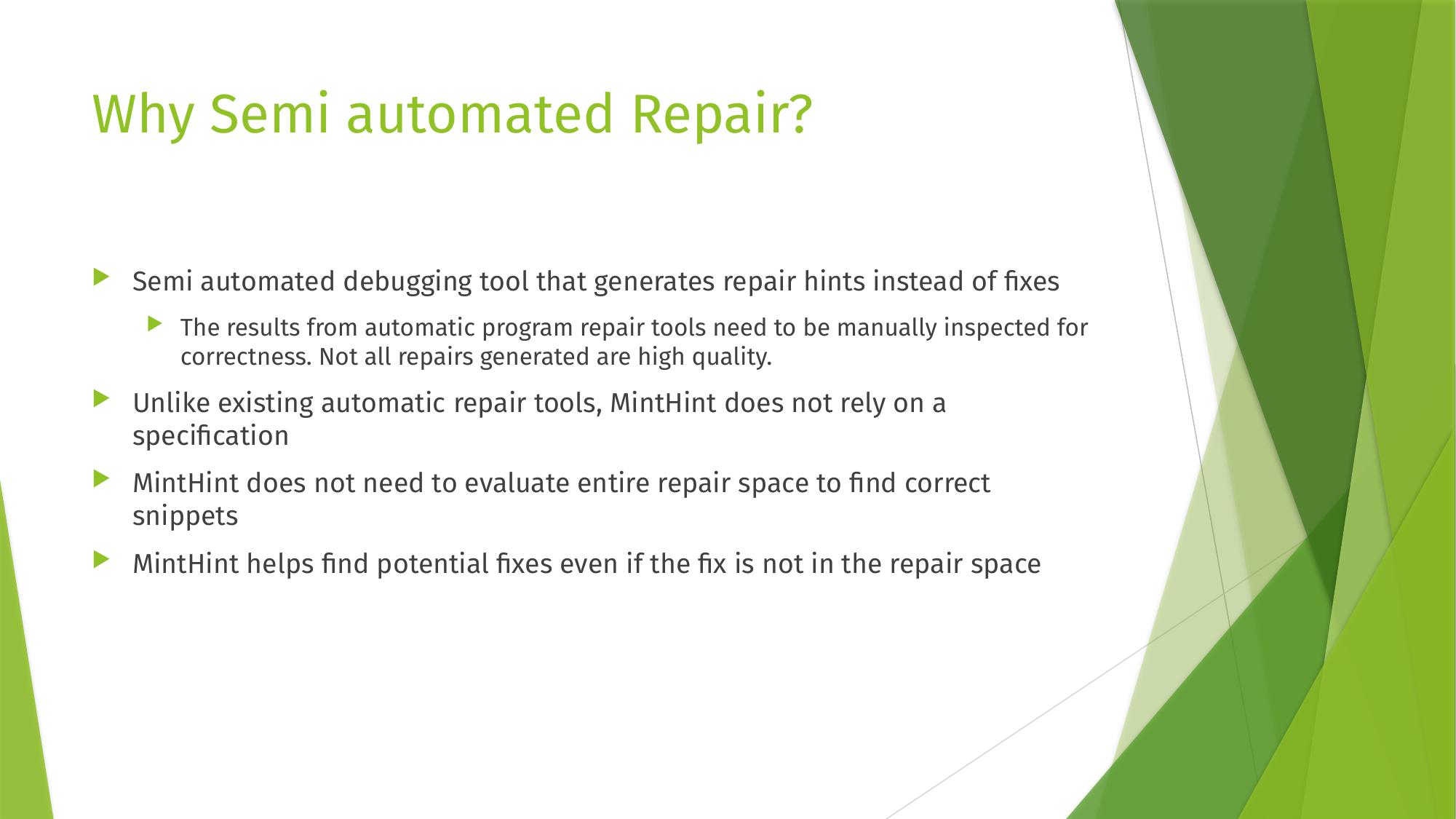

# Why Semi automated Repair?
Semi automated debugging tool that generates repair hints instead of fixes
The results from automatic program repair tools need to be manually inspected for correctness. Not all repairs generated are high quality.
Unlike existing automatic repair tools, MintHint does not rely on a specification
MintHint does not need to evaluate entire repair space to find correct snippets
MintHint helps find potential fixes even if the fix is not in the repair space